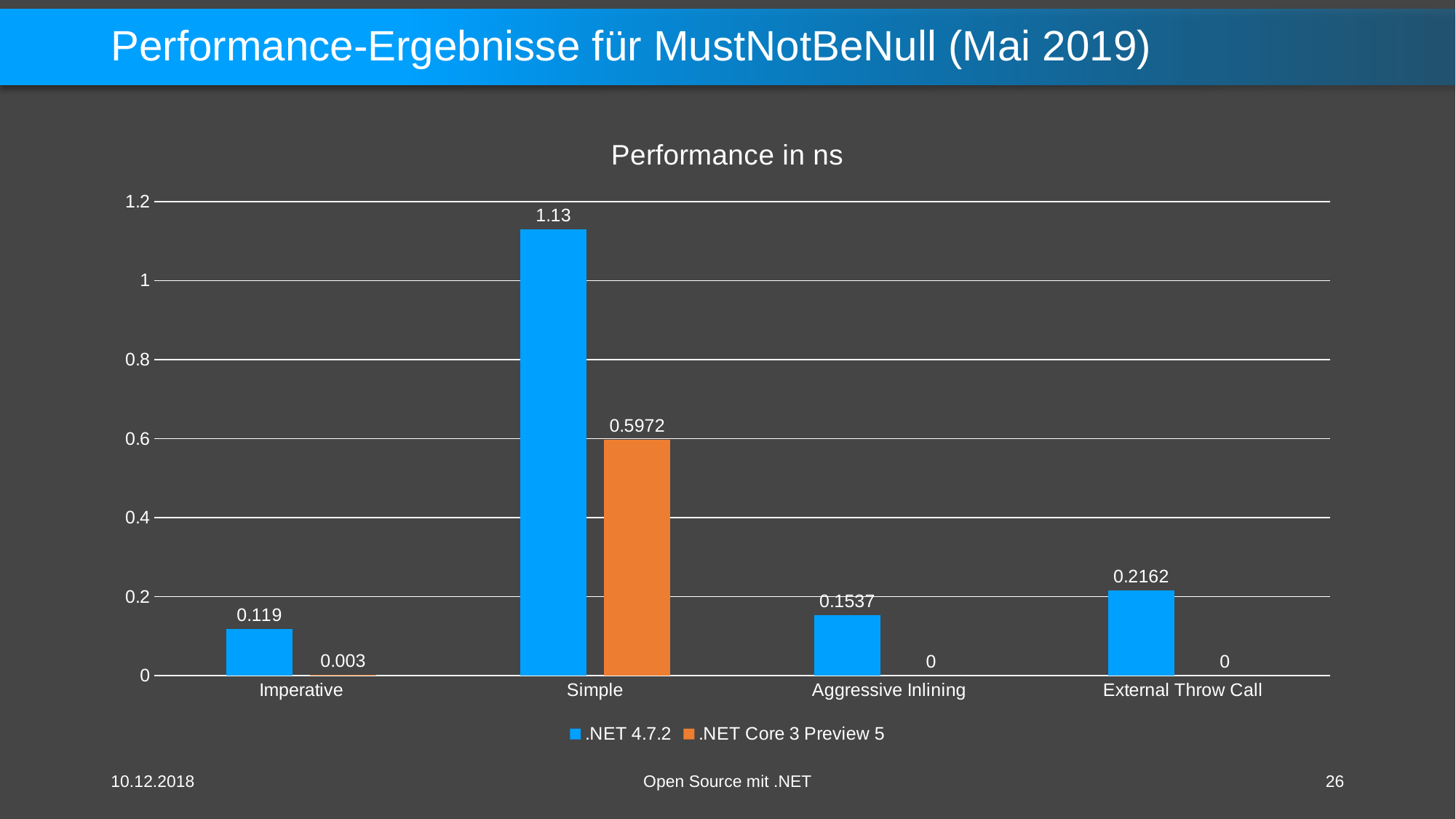

# Performance-Ergebnisse für MustNotBeNull (Mai 2019)

### Chart: Performance in ns

| Category | .NET 4.7.2 | .NET Core 3 Preview 5 |
|---|---|---|
| Imperative | 0.119 | 0.003 |
| Simple | 1.13 | 0.5972 |
| Aggressive Inlining | 0.1537 | 0.0 |
| External Throw Call | 0.2162 | 0.0 |
10.12.2018
Open Source mit .NET
26